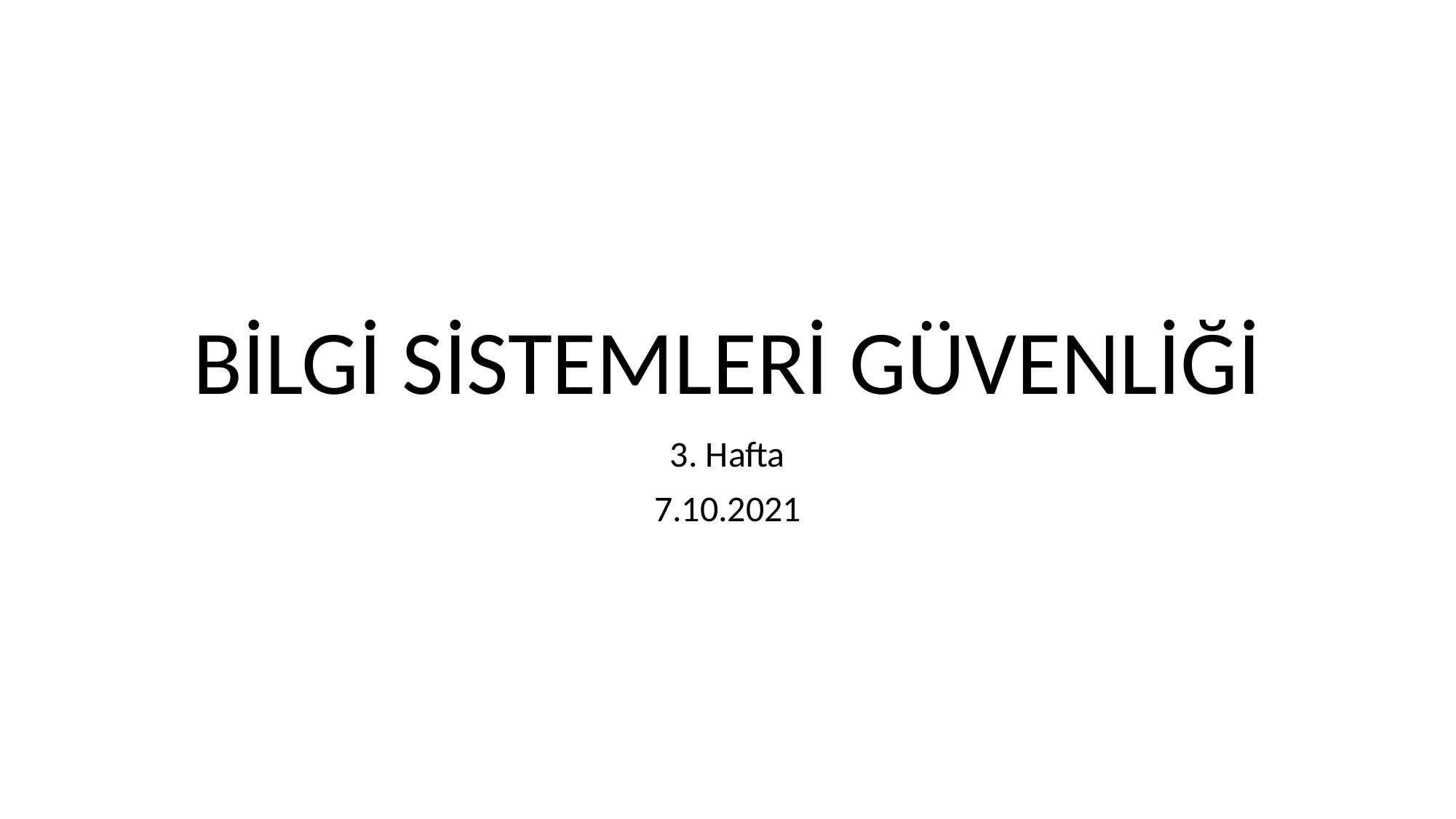

# BİLGİ SİSTEMLERİ GÜVENLİĞİ
3. Hafta
7.10.2021